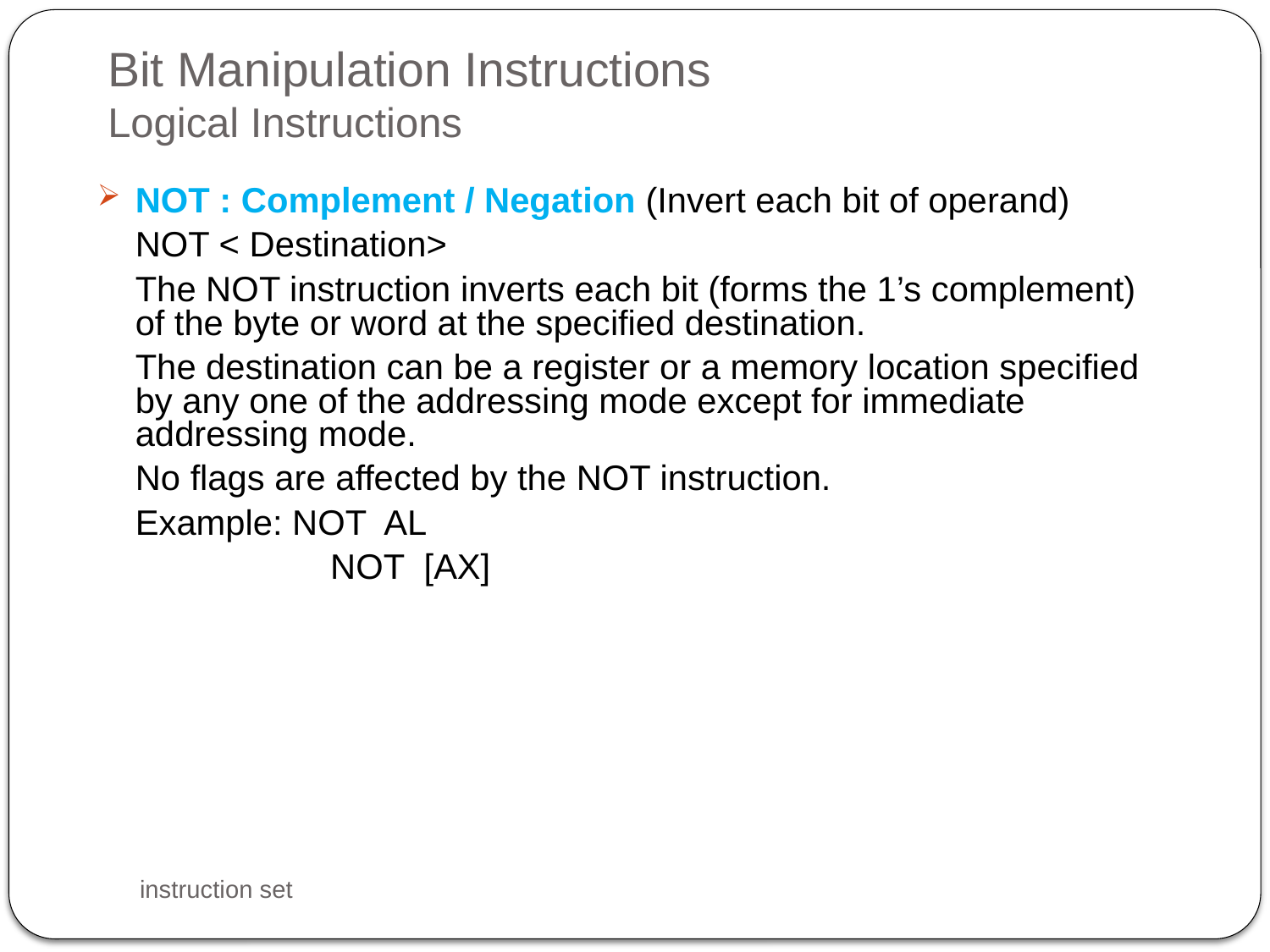

# Bit Manipulation Instructions Logical Instructions
NOT : Complement / Negation (Invert each bit of operand)
	NOT < Destination>
	The NOT instruction inverts each bit (forms the 1’s complement) of the byte or word at the specified destination.
	The destination can be a register or a memory location specified by any one of the addressing mode except for immediate addressing mode.
	No flags are affected by the NOT instruction.
	Example: NOT  AL
		       NOT  [AX]
instruction set
49